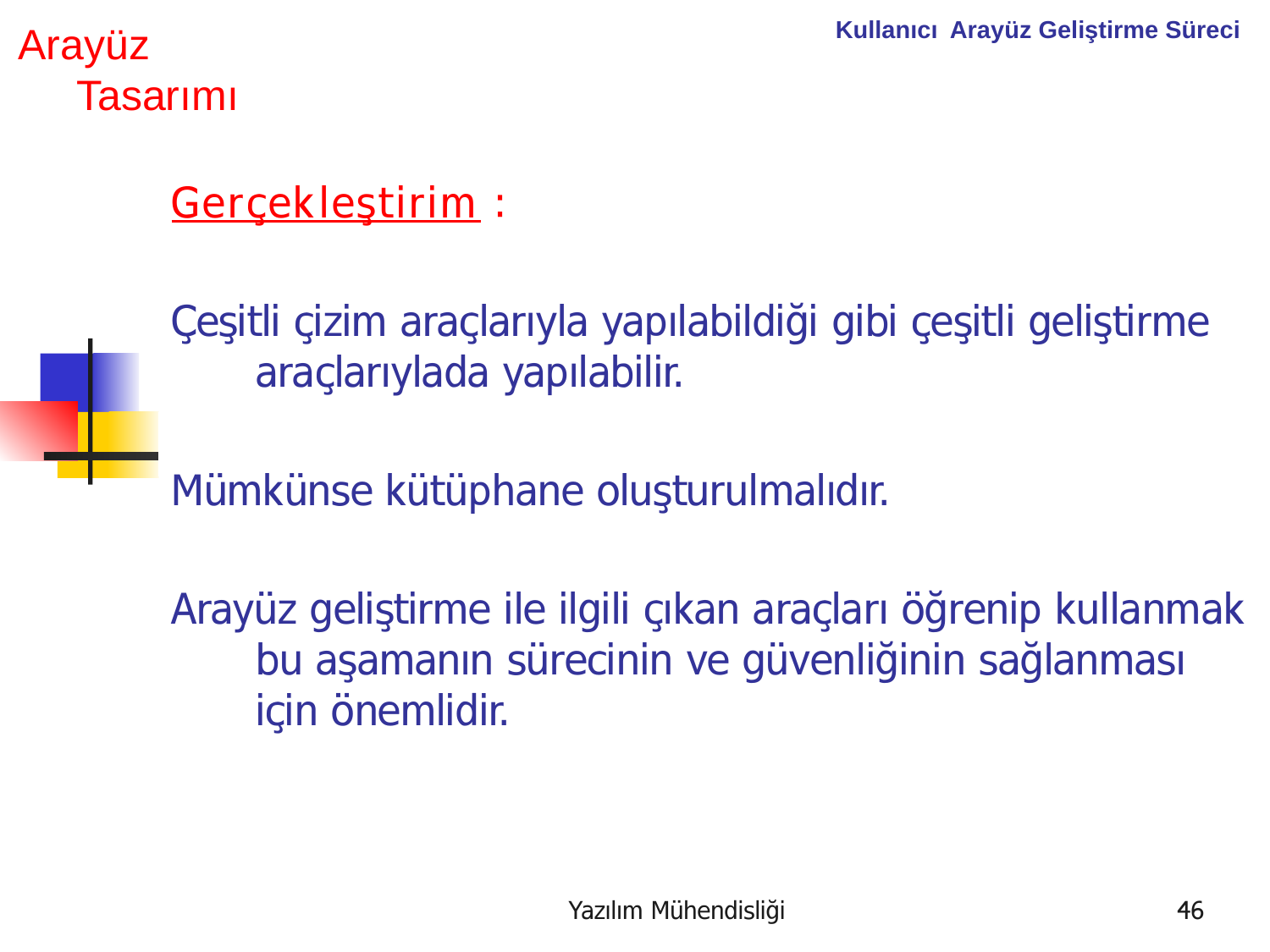

Kullanıcı Arayüz Geliştirme Süreci
Arayüz
     Tasarımı
Gerçekleştirim :

Çeşitli çizim araçlarıyla yapılabildiği gibi çeşitli geliştirme araçlarıylada yapılabilir.

Mümkünse kütüphane oluşturulmalıdır.

Arayüz geliştirme ile ilgili çıkan araçları öğrenip kullanmak bu aşamanın sürecinin ve güvenliğinin sağlanması için önemlidir.

Yazılım Mühendisliği
46